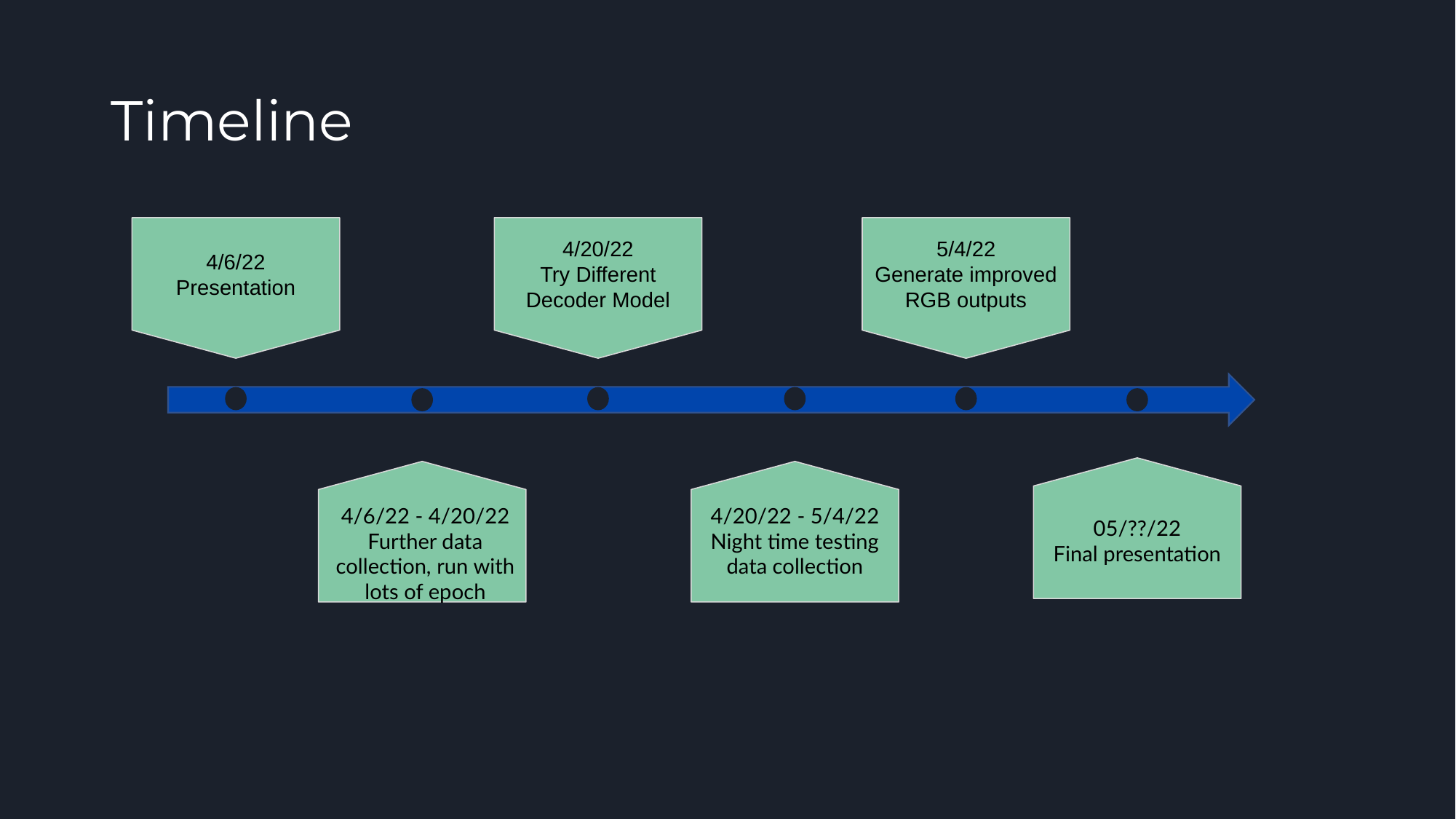

# Timeline
4/6/22
Presentation
4/20/22
Try Different Decoder Model
5/4/22
Generate improved RGB outputs

Now
Final delivery

4/6/22 - 4/20/22
Further data collection, run with lots of epoch
4/20/22 - 5/4/22
Night time testing data collection

05/??/22
Final presentation